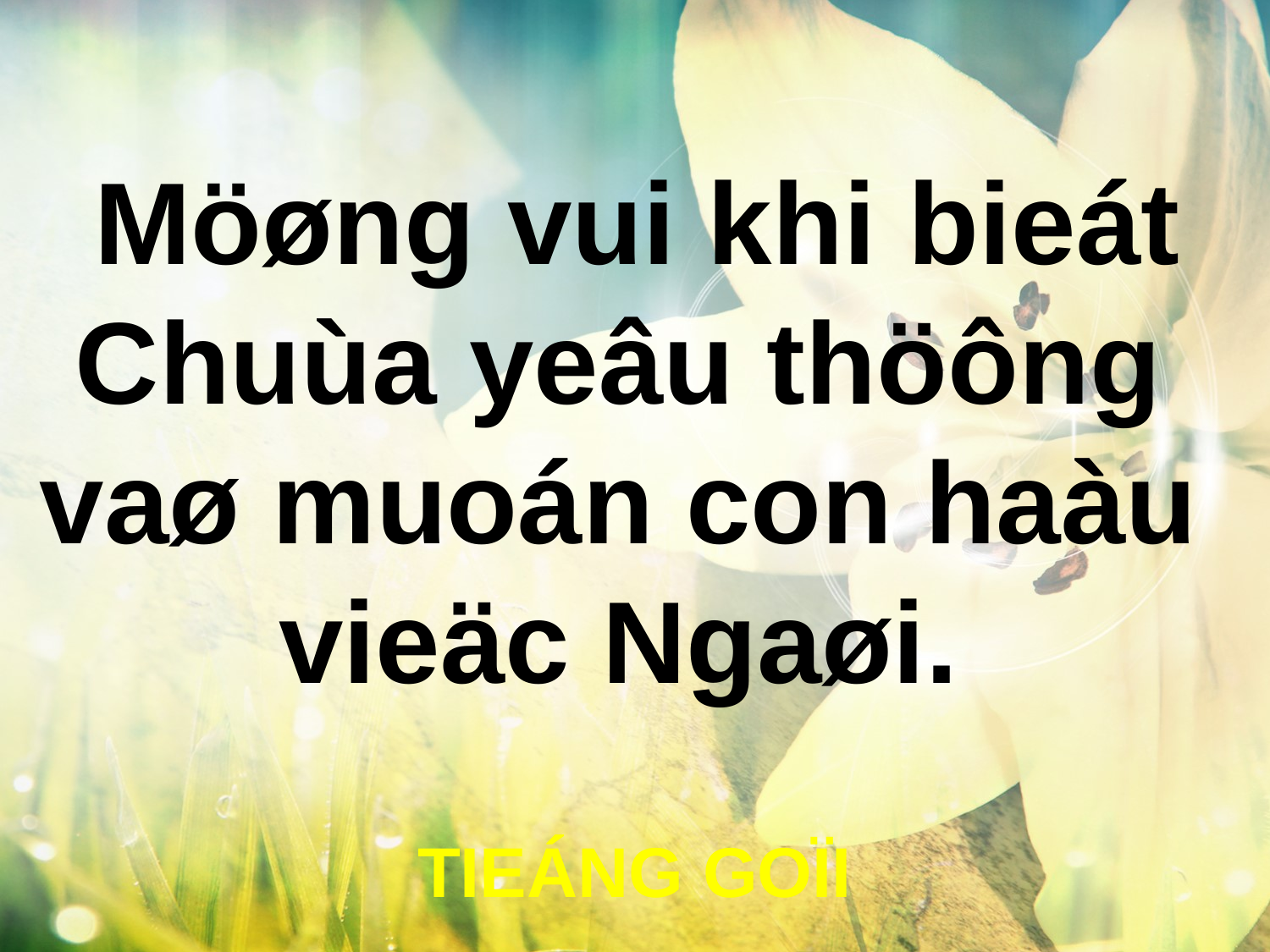

Möøng vui khi bieát
Chuùa yeâu thöông
vaø muoán con haàu
vieäc Ngaøi.
TIEÁNG GOÏI